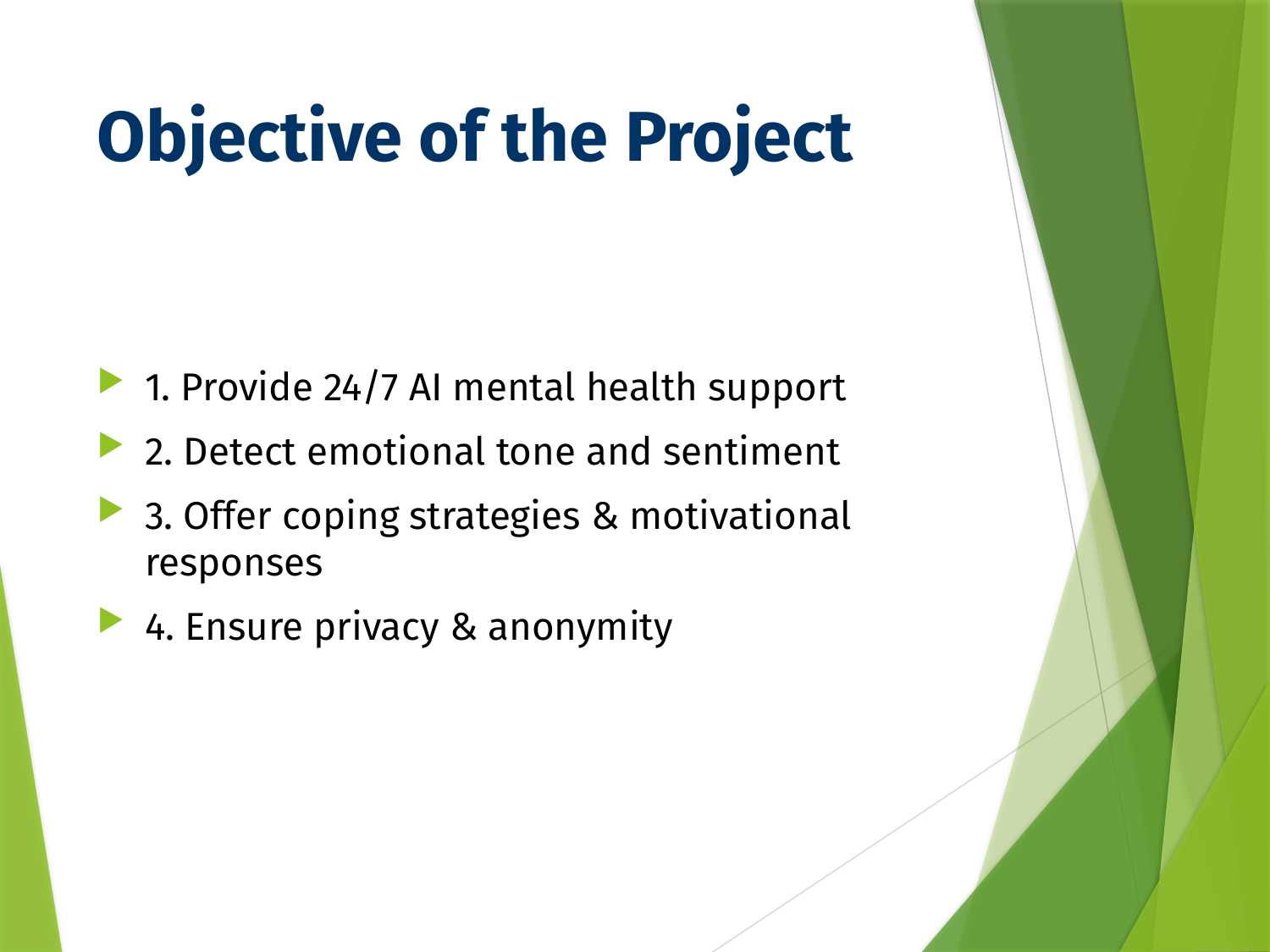

# Objective of the Project

1. Provide 24/7 AI mental health support
2. Detect emotional tone and sentiment
3. Offer coping strategies & motivational responses
4. Ensure privacy & anonymity